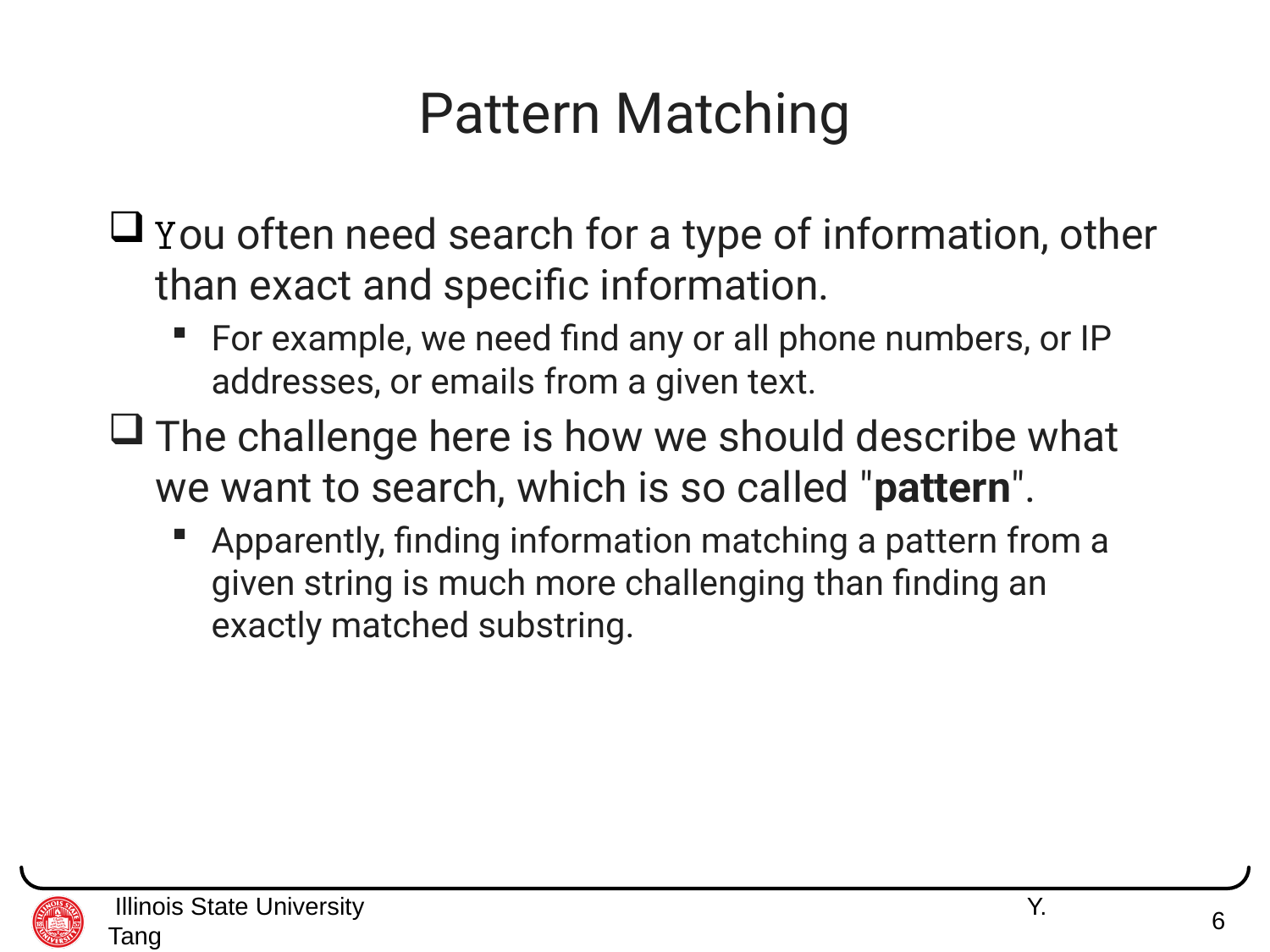

# Pattern Matching
You often need search for a type of information, other than exact and specific information.
For example, we need find any or all phone numbers, or IP addresses, or emails from a given text.
The challenge here is how we should describe what we want to search, which is so called "pattern".
Apparently, finding information matching a pattern from a given string is much more challenging than finding an exactly matched substring.
 Illinois State University                      	                                                           Y. Tang
6